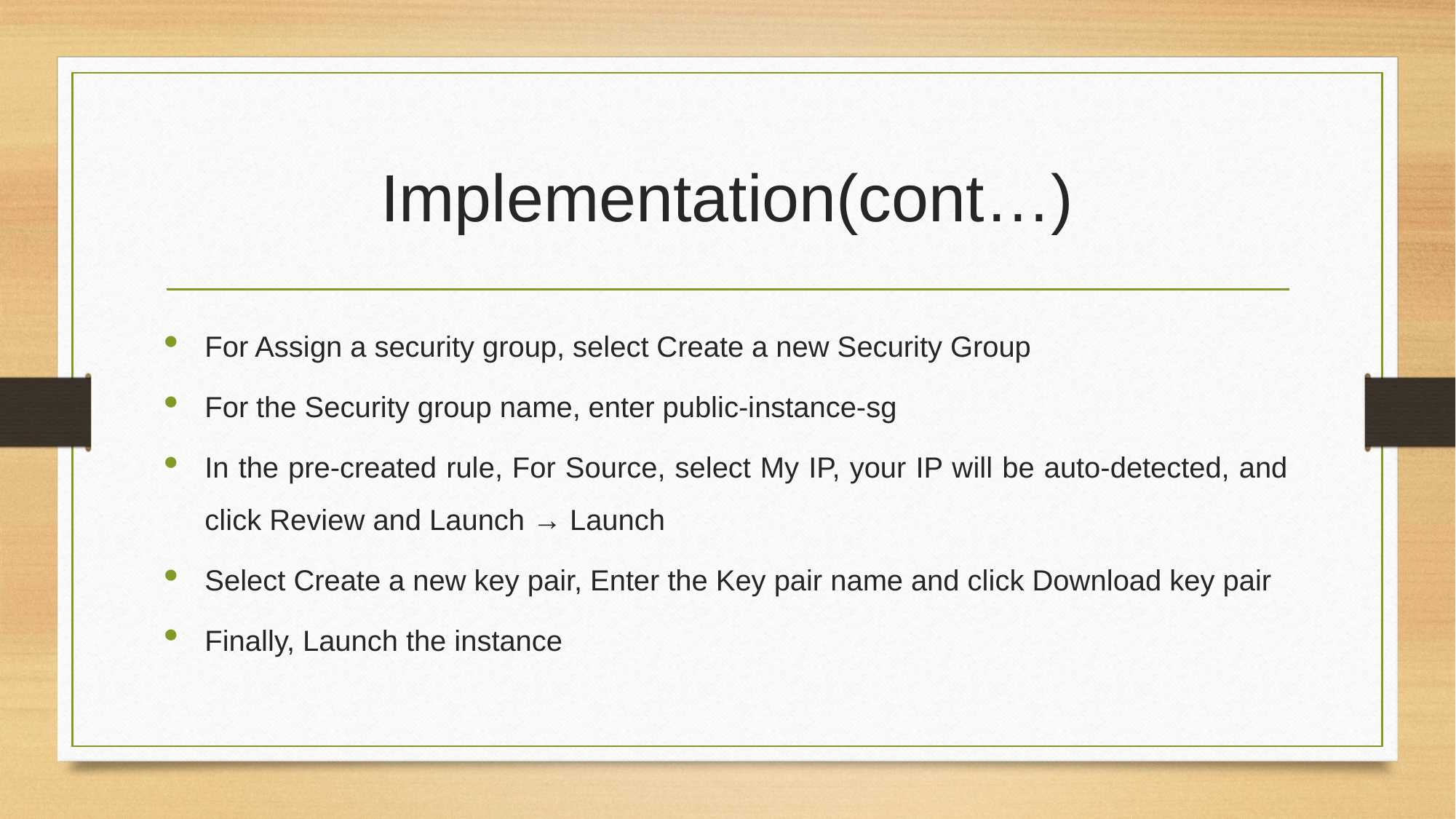

# Implementation(cont…)
For Assign a security group, select Create a new Security Group
For the Security group name, enter public-instance-sg
In the pre-created rule, For Source, select My IP, your IP will be auto-detected, and click Review and Launch → Launch
Select Create a new key pair, Enter the Key pair name and click Download key pair
Finally, Launch the instance